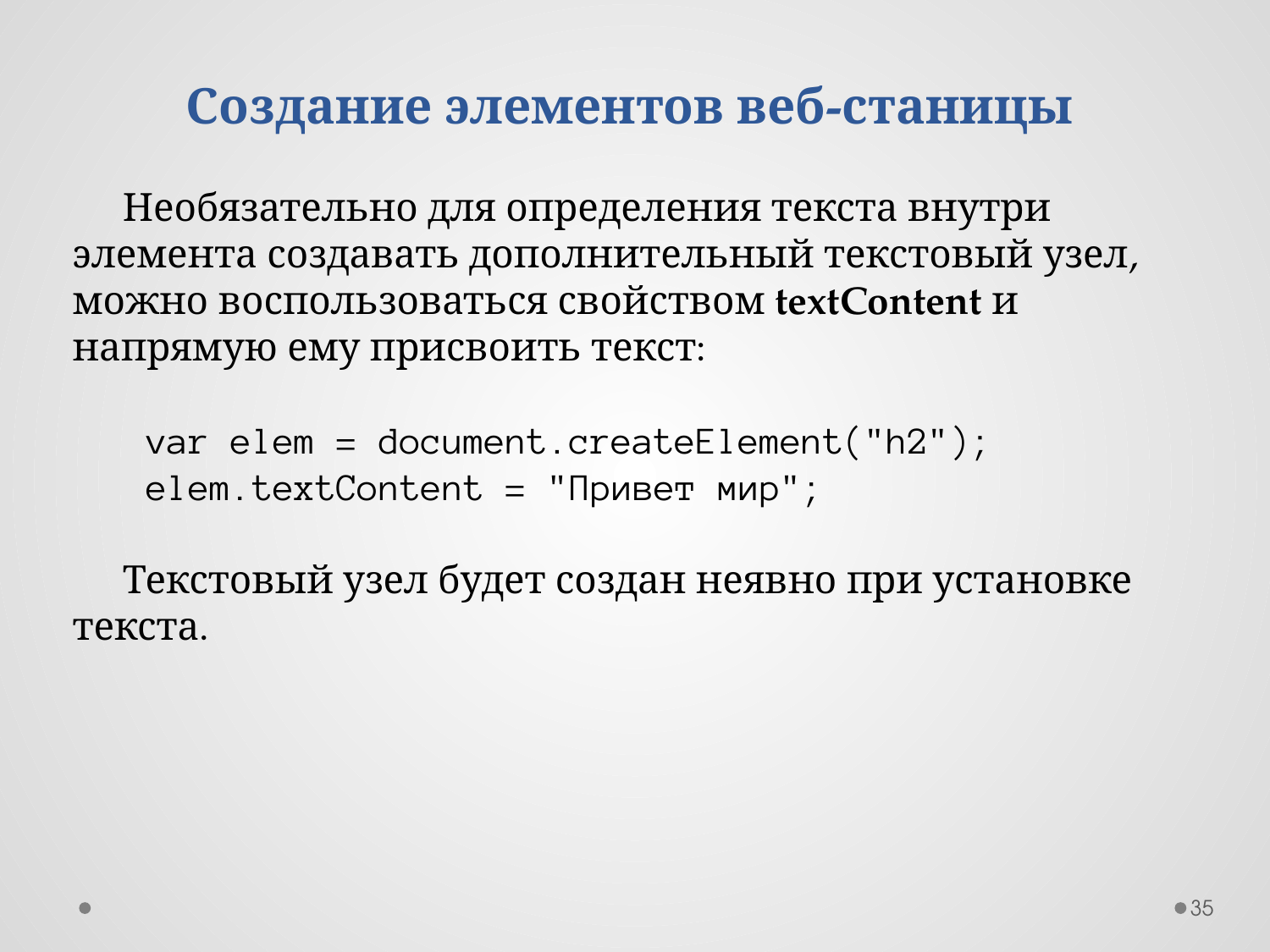

Создание элементов веб-станицы
Необязательно для определения текста внутри элемента создавать дополнительный текстовый узел, можно воспользоваться свойством textContent и напрямую ему присвоить текст:

var elem = document.createElement("h2");
elem.textContent = "Привет мир";

Текстовый узел будет создан неявно при установке текста.

35